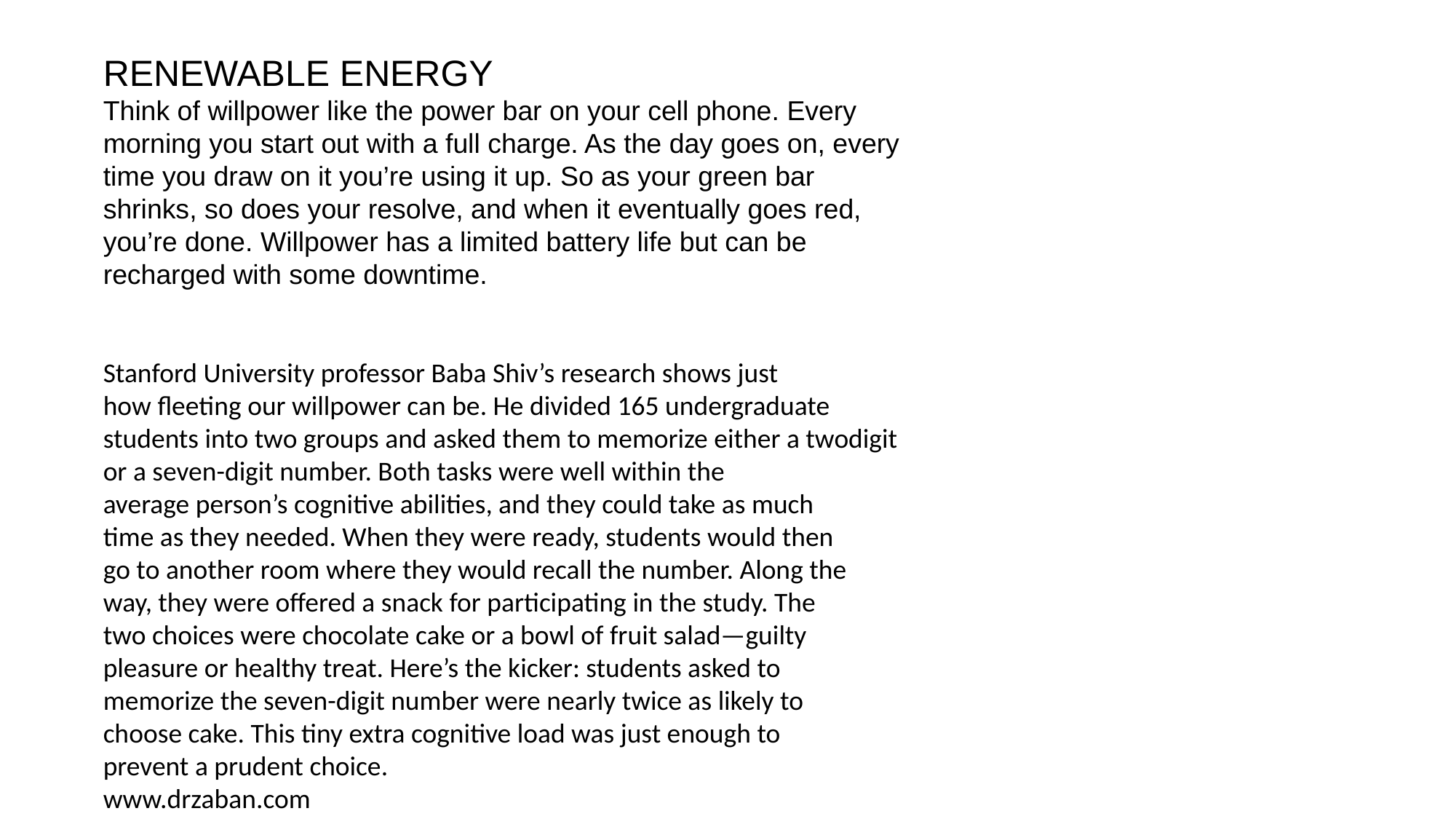

RENEWABLE ENERGY
Think of willpower like the power bar on your cell phone. Every
morning you start out with a full charge. As the day goes on, every
time you draw on it you’re using it up. So as your green bar
shrinks, so does your resolve, and when it eventually goes red,
you’re done. Willpower has a limited battery life but can be
recharged with some downtime.

Stanford University professor Baba Shiv’s research shows just
how fleeting our willpower can be. He divided 165 undergraduate
students into two groups and asked them to memorize either a twodigit
or a seven-digit number. Both tasks were well within the
average person’s cognitive abilities, and they could take as much
time as they needed. When they were ready, students would then
go to another room where they would recall the number. Along the
way, they were offered a snack for participating in the study. The
two choices were chocolate cake or a bowl of fruit salad—guilty
pleasure or healthy treat. Here’s the kicker: students asked to
memorize the seven-digit number were nearly twice as likely to
choose cake. This tiny extra cognitive load was just enough to
prevent a prudent choice.
www.drzaban.com
The implications are staggering. The more we use our mind,
the less minding power we have. Willpower is like a fast-twitch
muscle that gets tired and needs rest. It’s incredibly powerful, but it
has no endurance. As Kathleen Vohs put it in Prevention magazine
in 2009, “Willpower is like gas in your car... . When you resist
something tempting, you use some up. The more you resist, the
emptier your tank gets, until you run out of gas.” In fact, a measly
five extra digits is all it takes to drain our willpower dry.
While decisions tap our willpower, the food we eat is also a
key player in our level of willpower